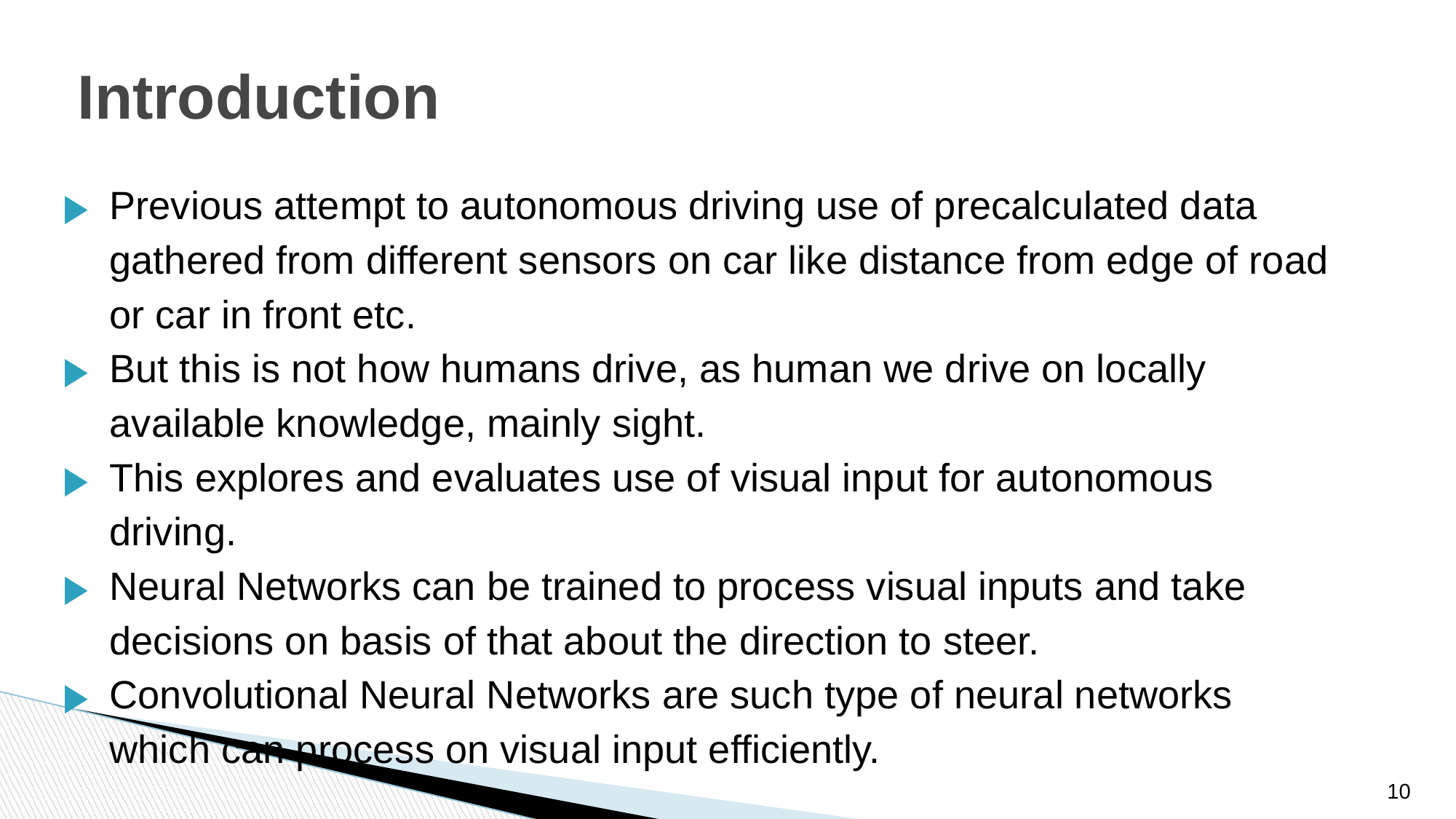

# Introduction
Previous attempt to autonomous driving use of precalculated data gathered from different sensors on car like distance from edge of road or car in front etc.
But this is not how humans drive, as human we drive on locally available knowledge, mainly sight.
This explores and evaluates use of visual input for autonomous driving.
Neural Networks can be trained to process visual inputs and take decisions on basis of that about the direction to steer.
Convolutional Neural Networks are such type of neural networks which can process on visual input efficiently.

10